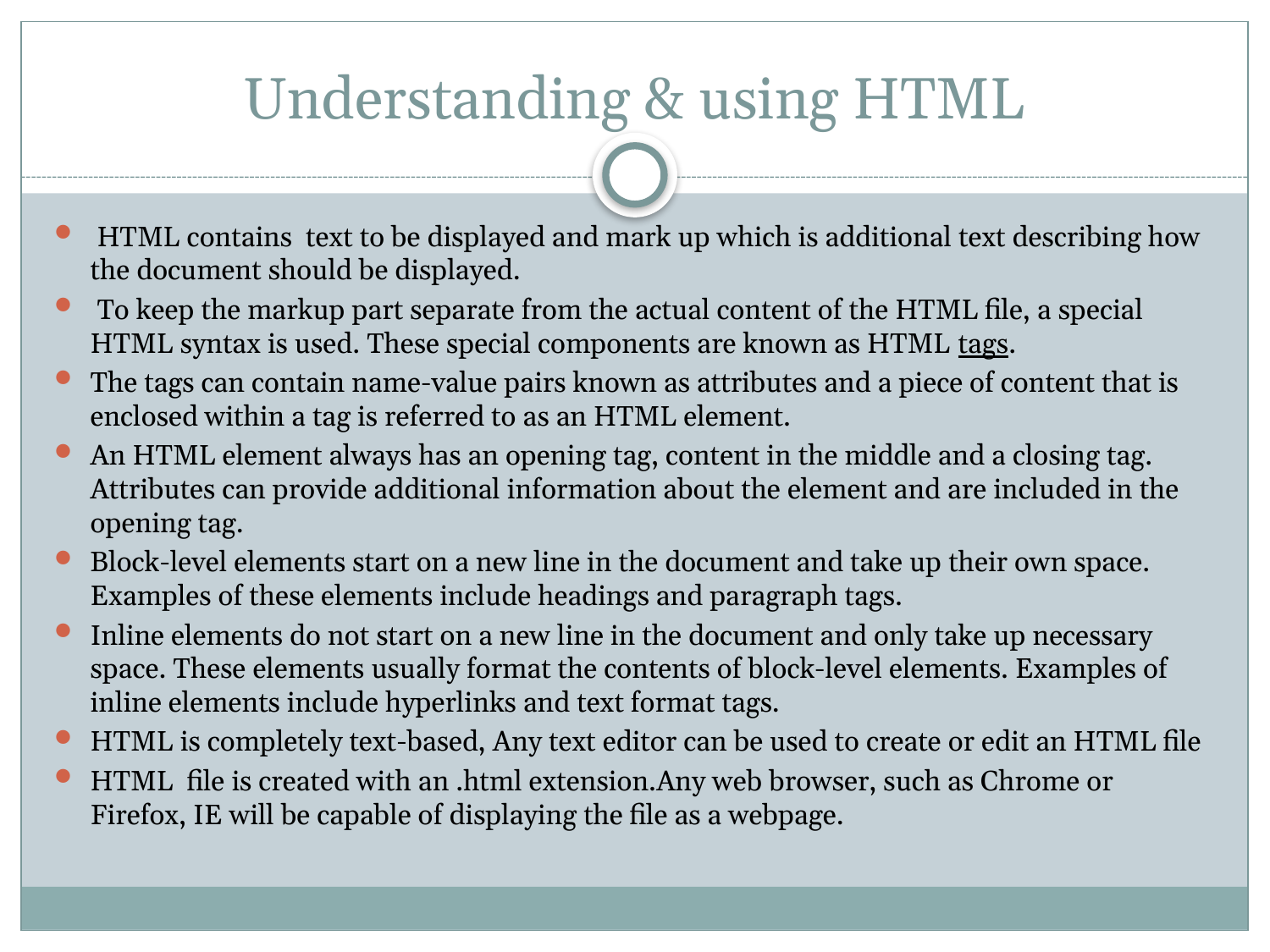

# Understanding & using HTML
 HTML contains  text to be displayed and mark up which is additional text describing how the document should be displayed.
 To keep the markup part separate from the actual content of the HTML file, a special HTML syntax is used. These special components are known as HTML tags.
The tags can contain name-value pairs known as attributes and a piece of content that is enclosed within a tag is referred to as an HTML element.
An HTML element always has an opening tag, content in the middle and a closing tag. Attributes can provide additional information about the element and are included in the opening tag.
Block-level elements start on a new line in the document and take up their own space. Examples of these elements include headings and paragraph tags.
Inline elements do not start on a new line in the document and only take up necessary space. These elements usually format the contents of block-level elements. Examples of inline elements include hyperlinks and text format tags.
HTML is completely text-based, Any text editor can be used to create or edit an HTML file
HTML  file is created with an .html extension.Any web browser, such as Chrome or Firefox, IE will be capable of displaying the file as a webpage.